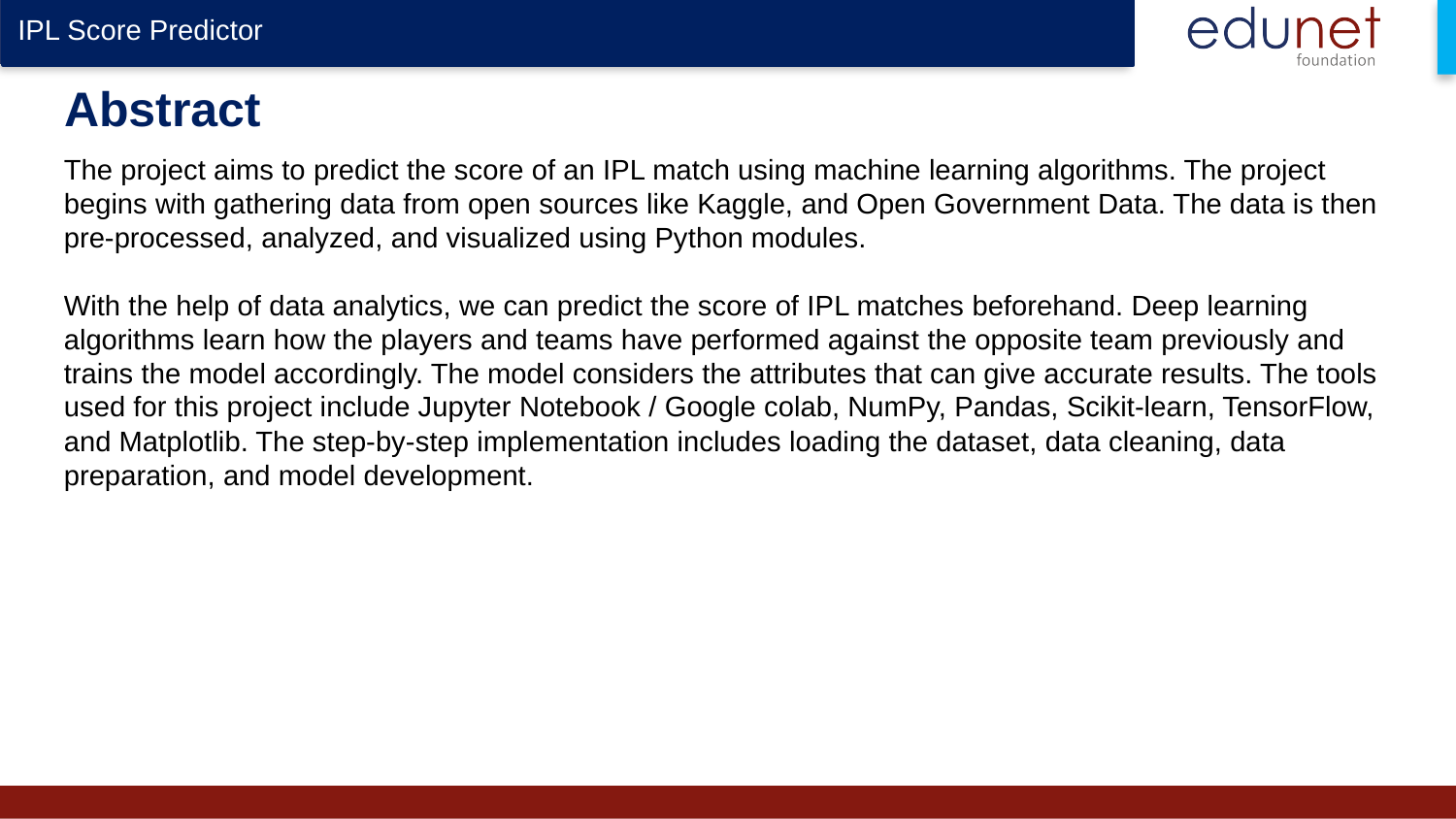

IPL Score Predictor
# Abstract
The project aims to predict the score of an IPL match using machine learning algorithms. The project begins with gathering data from open sources like Kaggle, and Open Government Data. The data is then pre-processed, analyzed, and visualized using Python modules.

With the help of data analytics, we can predict the score of IPL matches beforehand. Deep learning algorithms learn how the players and teams have performed against the opposite team previously and trains the model accordingly. The model considers the attributes that can give accurate results. The tools used for this project include Jupyter Notebook / Google colab, NumPy, Pandas, Scikit-learn, TensorFlow, and Matplotlib. The step-by-step implementation includes loading the dataset, data cleaning, data preparation, and model development.